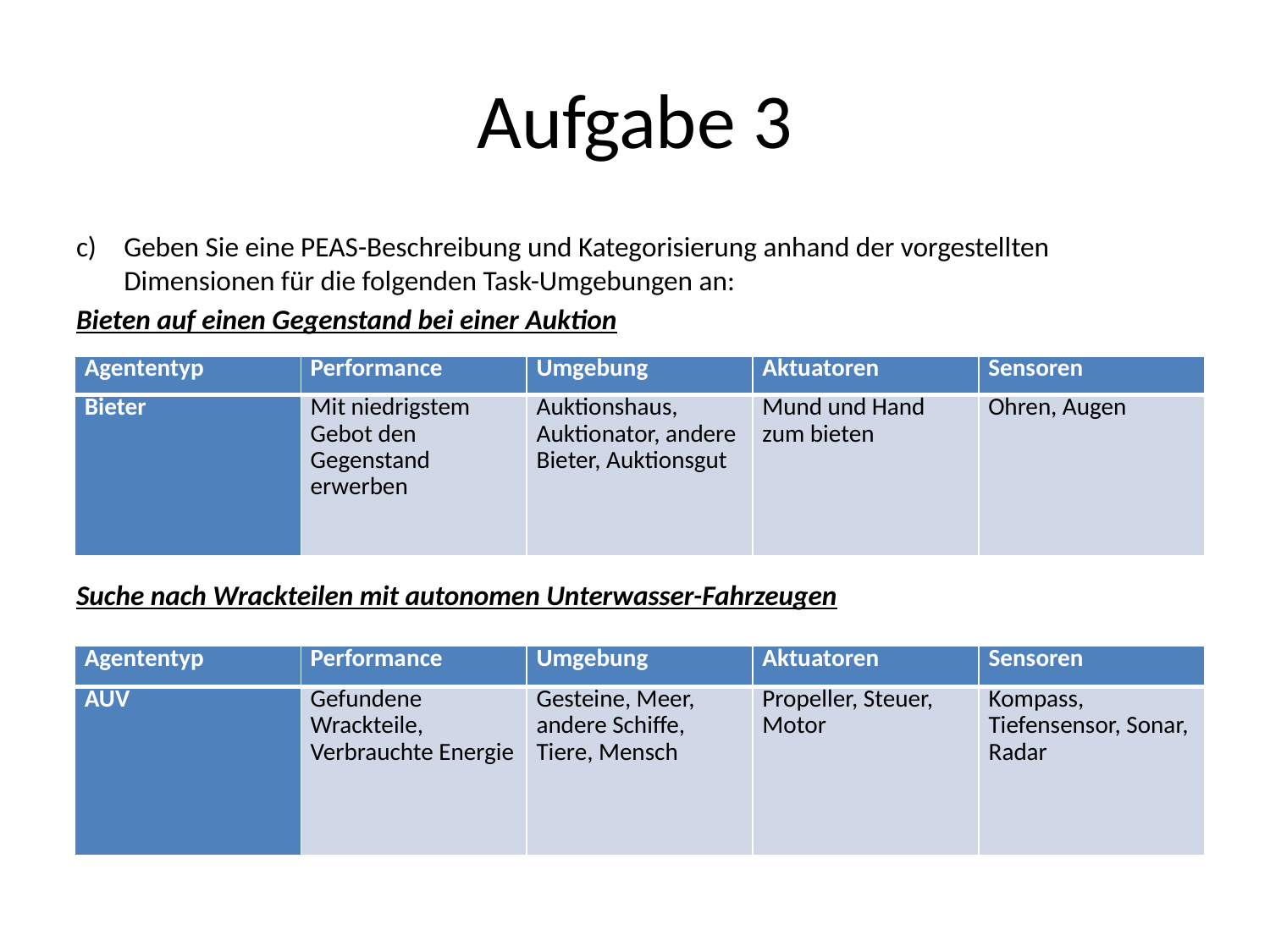

# Aufgabe 3
Geben Sie eine PEAS-Beschreibung und Kategorisierung anhand der vorgestellten Dimensionen für die folgenden Task-Umgebungen an:
Bieten auf einen Gegenstand bei einer Auktion

Suche nach Wrackteilen mit autonomen Unterwasser-Fahrzeugen

| Agententyp | Performance | Umgebung | Aktuatoren | Sensoren |
| --- | --- | --- | --- | --- |
| Bieter | Mit niedrigstem Gebot den Gegenstand erwerben | Auktionshaus, Auktionator, andere Bieter, Auktionsgut | Mund und Hand zum bieten | Ohren, Augen |
| Agententyp | Performance | Umgebung | Aktuatoren | Sensoren |
| --- | --- | --- | --- | --- |
| AUV | Gefundene Wrackteile, Verbrauchte Energie | Gesteine, Meer, andere Schiffe, Tiere, Mensch | Propeller, Steuer, Motor | Kompass, Tiefensensor, Sonar, Radar |